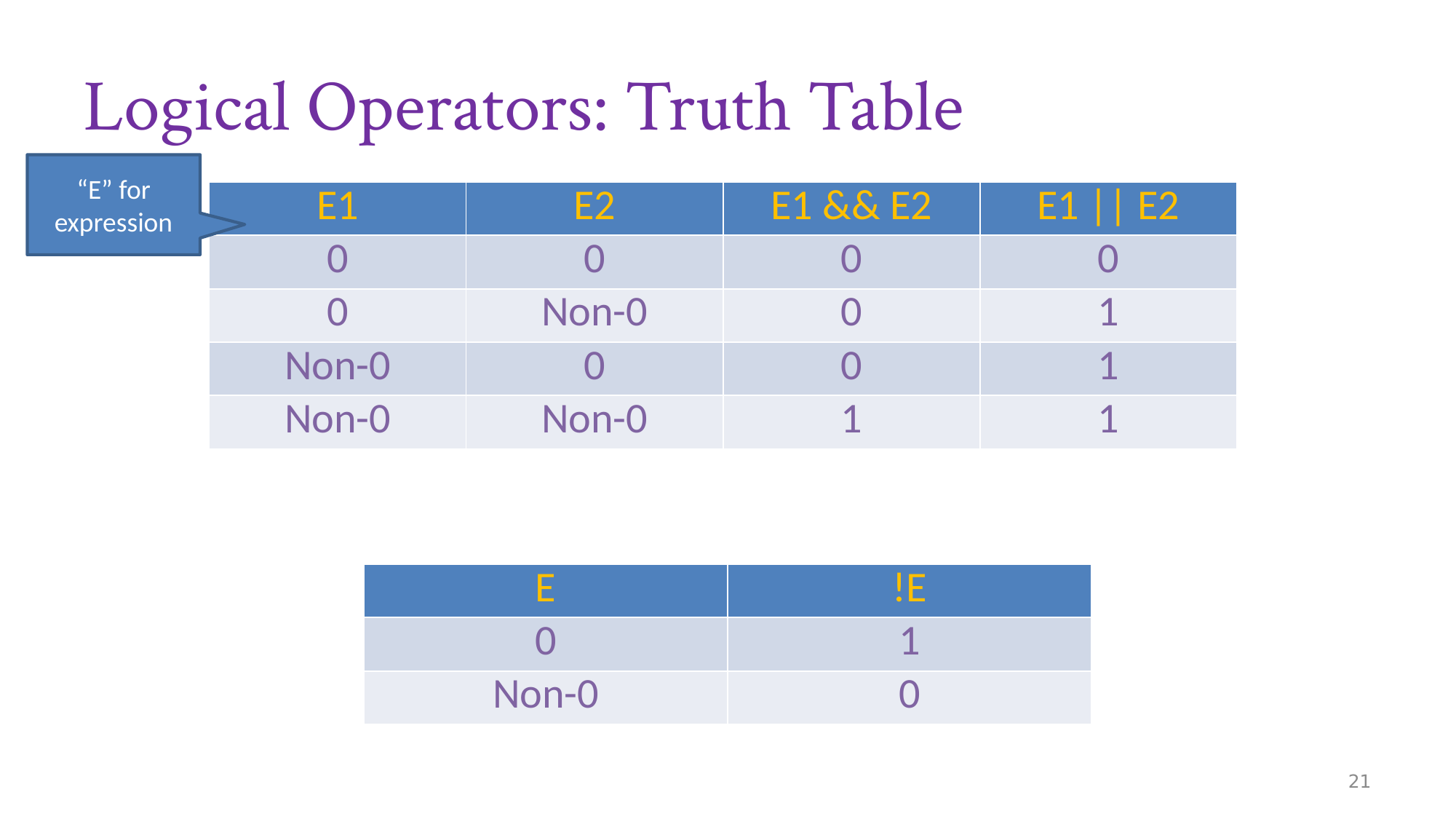

# Logical Operators: Truth Table
“E” for expression
| E1 | E2 | E1 && E2 | E1 || E2 |
| --- | --- | --- | --- |
| 0 | 0 | 0 | 0 |
| 0 | Non-0 | 0 | 1 |
| Non-0 | 0 | 0 | 1 |
| Non-0 | Non-0 | 1 | 1 |
| E | !E |
| --- | --- |
| 0 | 1 |
| Non-0 | 0 |
21